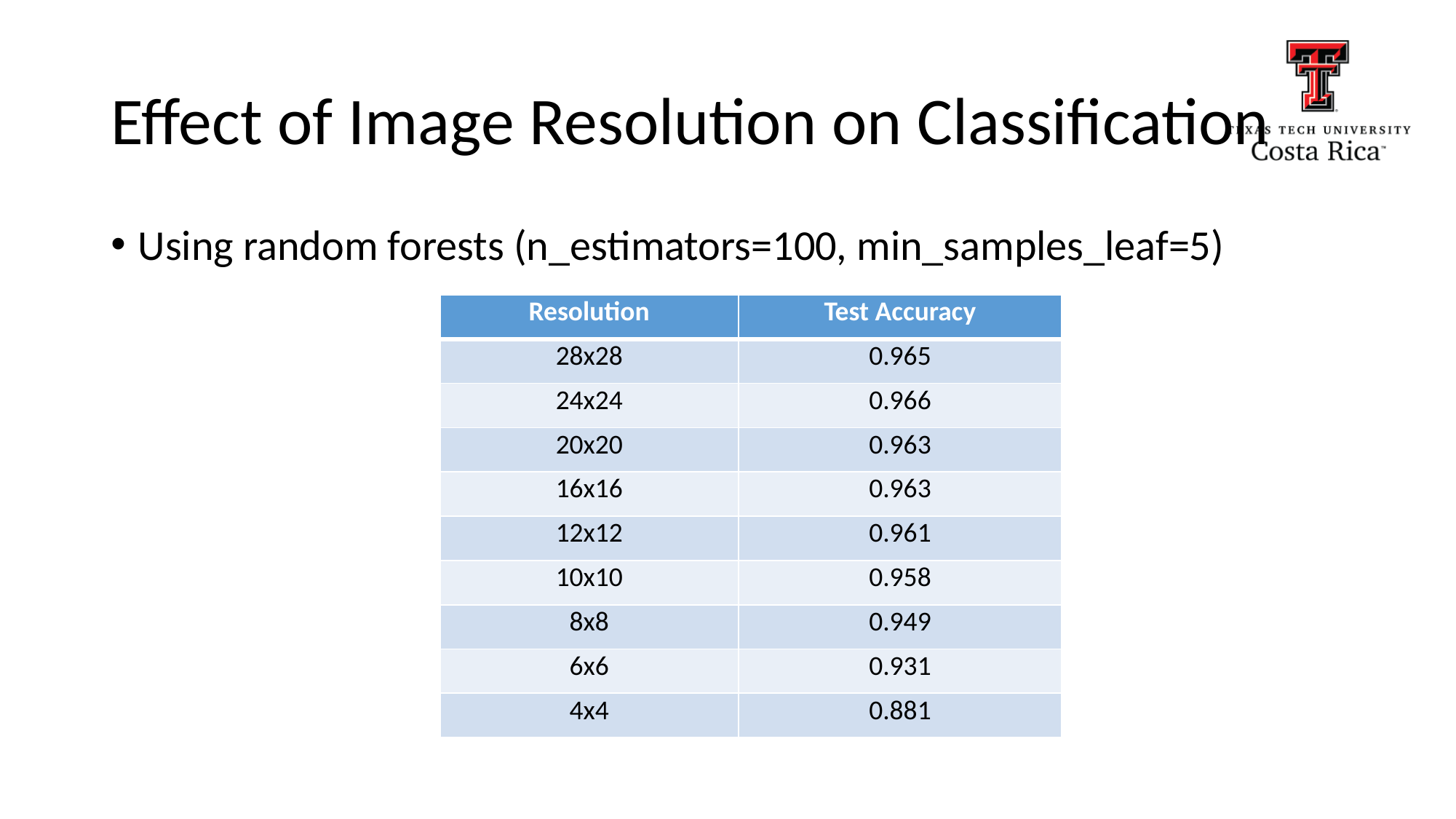

# Effect of Image Resolution on Classification
Using random forests (n_estimators=100, min_samples_leaf=5)
| Resolution | Test Accuracy |
| --- | --- |
| 28x28 | 0.965 |
| 24x24 | 0.966 |
| 20x20 | 0.963 |
| 16x16 | 0.963 |
| 12x12 | 0.961 |
| 10x10 | 0.958 |
| 8x8 | 0.949 |
| 6x6 | 0.931 |
| 4x4 | 0.881 |